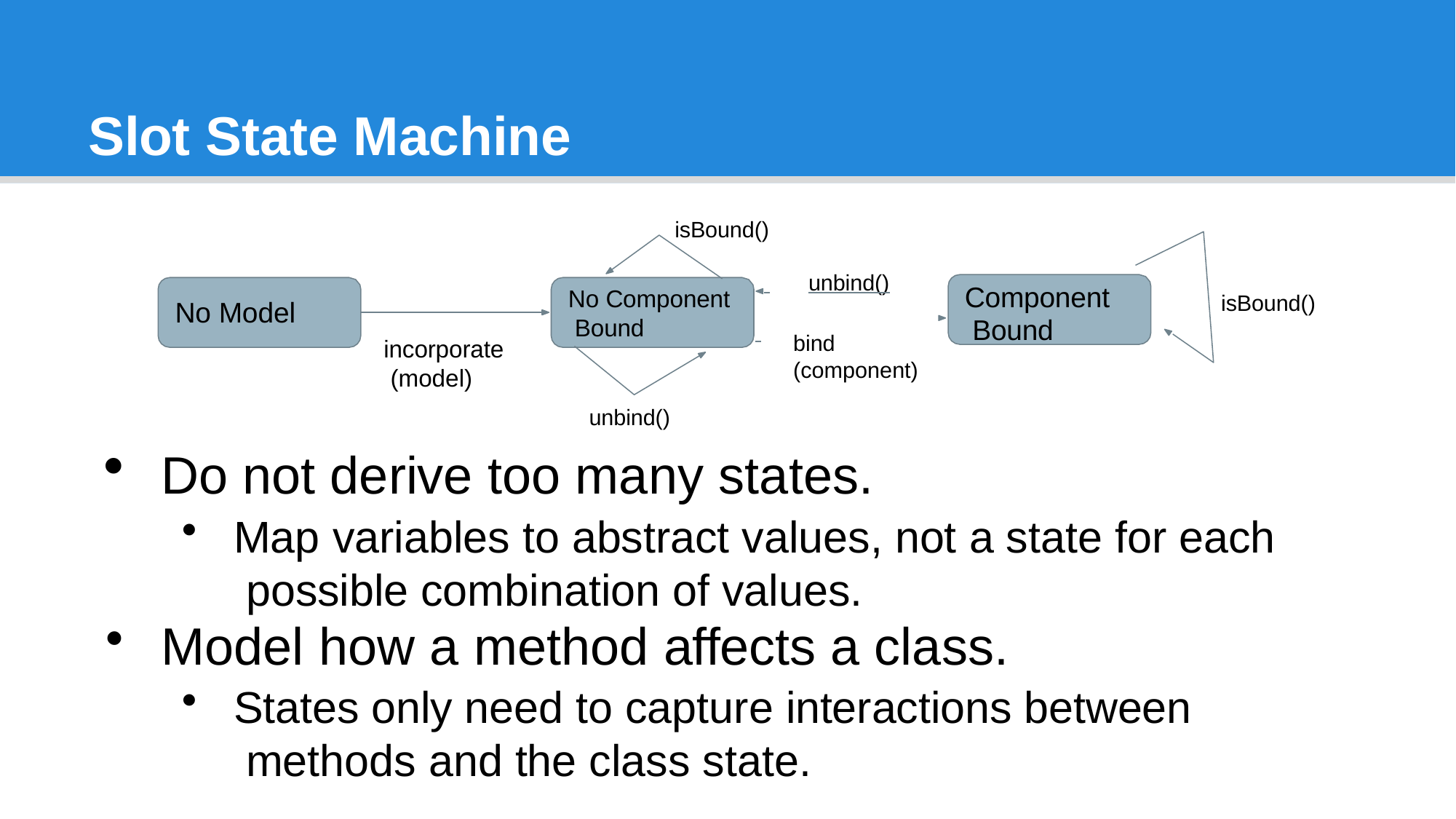

# Slot State Machine
isBound()

 	unbind()

Component  Bound

No Component  Bound
isBound()

No Model
bind  (component)
incorporate  (model)
unbind()
Do not derive too many states.
Map variables to abstract values, not a state for each  possible combination of values.
Model how a method affects a class.
States only need to capture interactions between  methods and the class state.
23